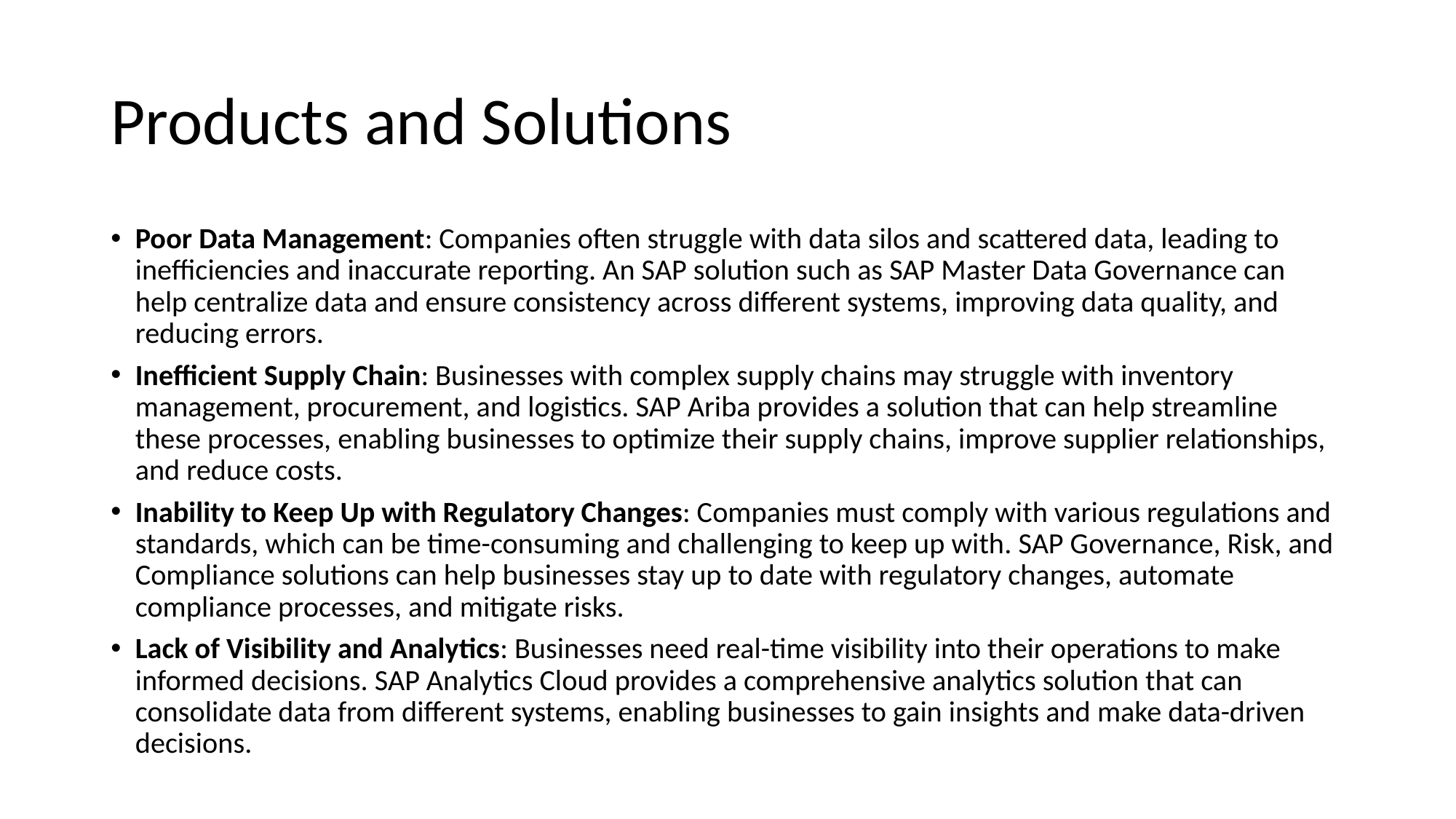

# Products and Solutions
Poor Data Management: Companies often struggle with data silos and scattered data, leading to inefficiencies and inaccurate reporting. An SAP solution such as SAP Master Data Governance can help centralize data and ensure consistency across different systems, improving data quality, and reducing errors.
Inefficient Supply Chain: Businesses with complex supply chains may struggle with inventory management, procurement, and logistics. SAP Ariba provides a solution that can help streamline these processes, enabling businesses to optimize their supply chains, improve supplier relationships, and reduce costs.
Inability to Keep Up with Regulatory Changes: Companies must comply with various regulations and standards, which can be time-consuming and challenging to keep up with. SAP Governance, Risk, and Compliance solutions can help businesses stay up to date with regulatory changes, automate compliance processes, and mitigate risks.
Lack of Visibility and Analytics: Businesses need real-time visibility into their operations to make informed decisions. SAP Analytics Cloud provides a comprehensive analytics solution that can consolidate data from different systems, enabling businesses to gain insights and make data-driven decisions.